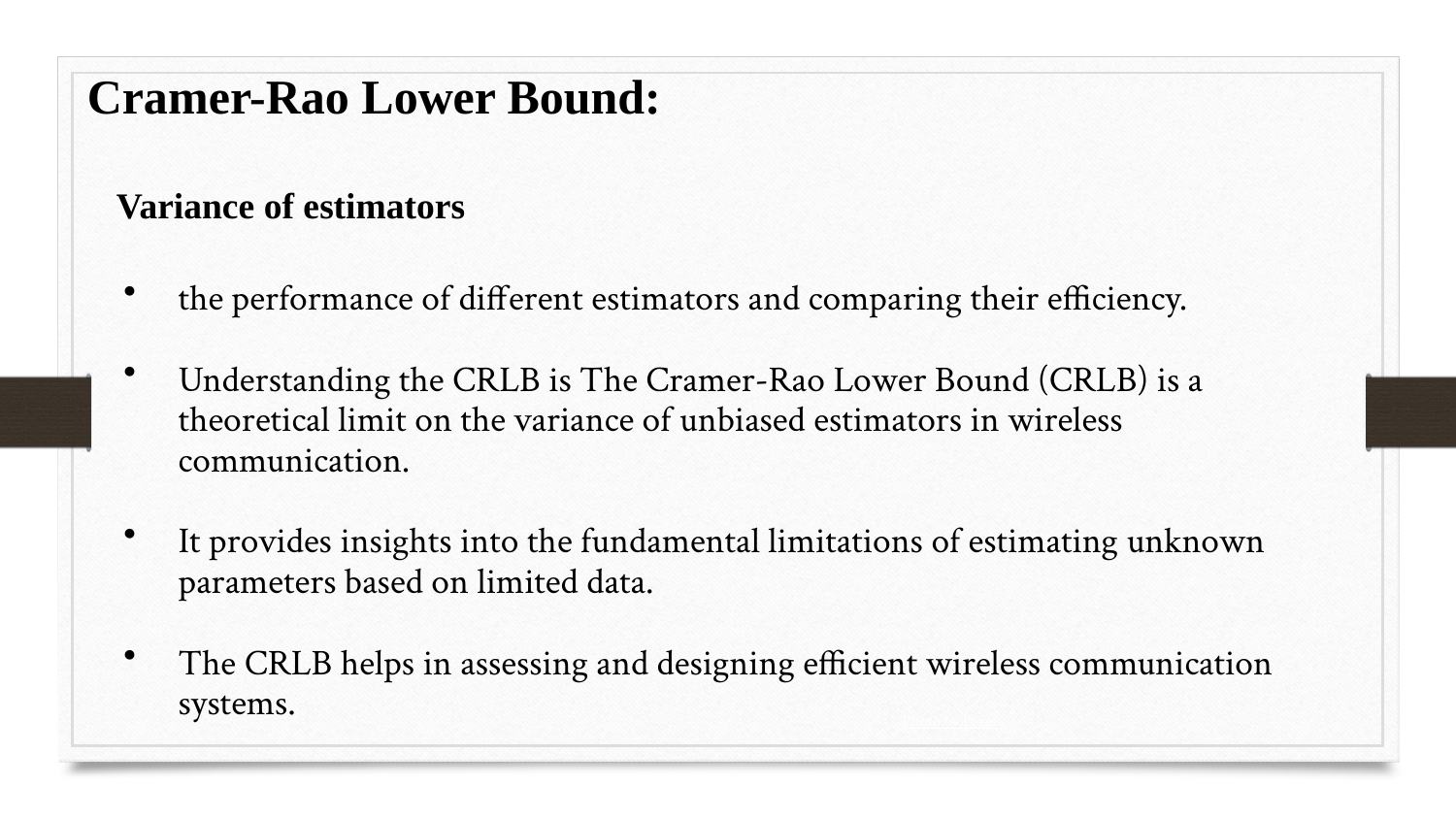

Cramer-Rao Lower Bound:
Variance of estimators
the performance of different estimators and comparing their efficiency.

Understanding the CRLB is The Cramer-Rao Lower Bound (CRLB) is a theoretical limit on the variance of unbiased estimators in wireless communication.

It provides insights into the fundamental limitations of estimating unknown parameters based on limited data.

The CRLB helps in assessing and designing efficient wireless communication systems.
Photo by Pexels